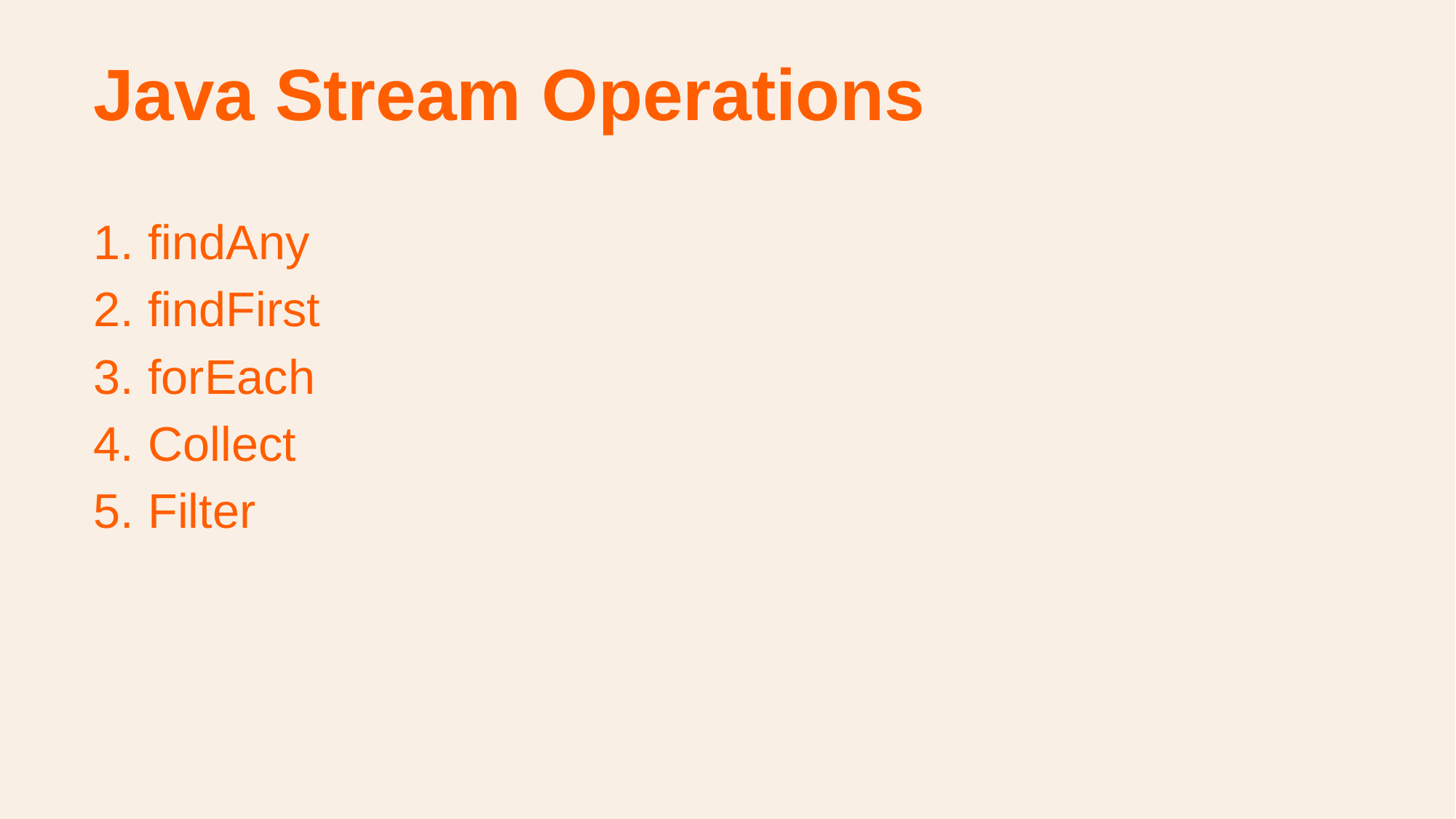

# Java Stream Operations
findAny
findFirst
forEach
Collect
Filter

31